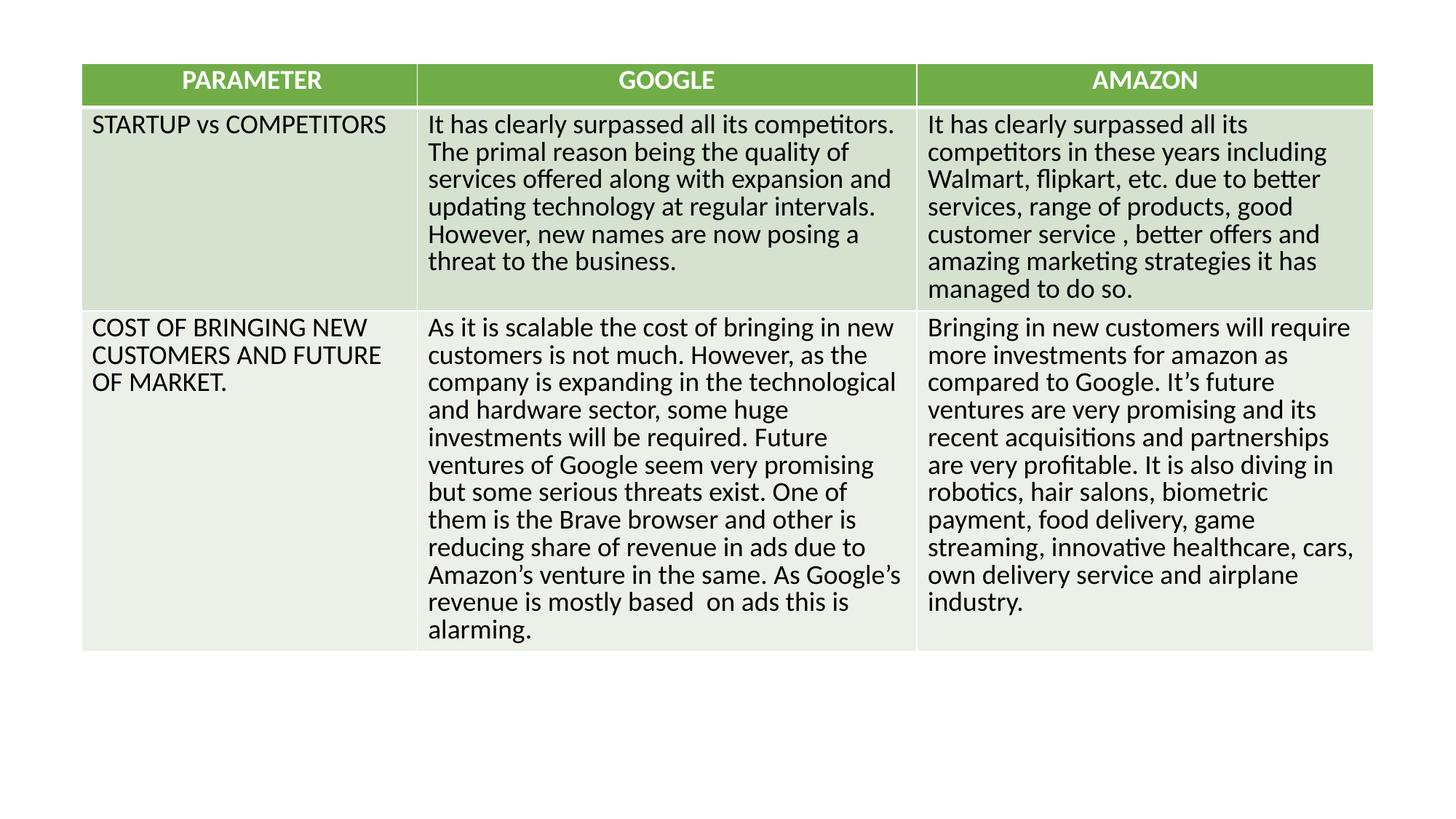

| PARAMETER | GOOGLE | AMAZON |
| --- | --- | --- |
| STARTUP vs COMPETITORS | It has clearly surpassed all its competitors. The primal reason being the quality of services offered along with expansion and updating technology at regular intervals. However, new names are now posing a threat to the business. | It has clearly surpassed all its competitors in these years including Walmart, flipkart, etc. due to better services, range of products, good customer service , better offers and amazing marketing strategies it has managed to do so. |
| COST OF BRINGING NEW CUSTOMERS AND FUTURE OF MARKET. | As it is scalable the cost of bringing in new customers is not much. However, as the company is expanding in the technological and hardware sector, some huge investments will be required. Future ventures of Google seem very promising but some serious threats exist. One of them is the Brave browser and other is reducing share of revenue in ads due to Amazon’s venture in the same. As Google’s revenue is mostly based on ads this is alarming. | Bringing in new customers will require more investments for amazon as compared to Google. It’s future ventures are very promising and its recent acquisitions and partnerships are very profitable. It is also diving in robotics, hair salons, biometric payment, food delivery, game streaming, innovative healthcare, cars, own delivery service and airplane industry. |